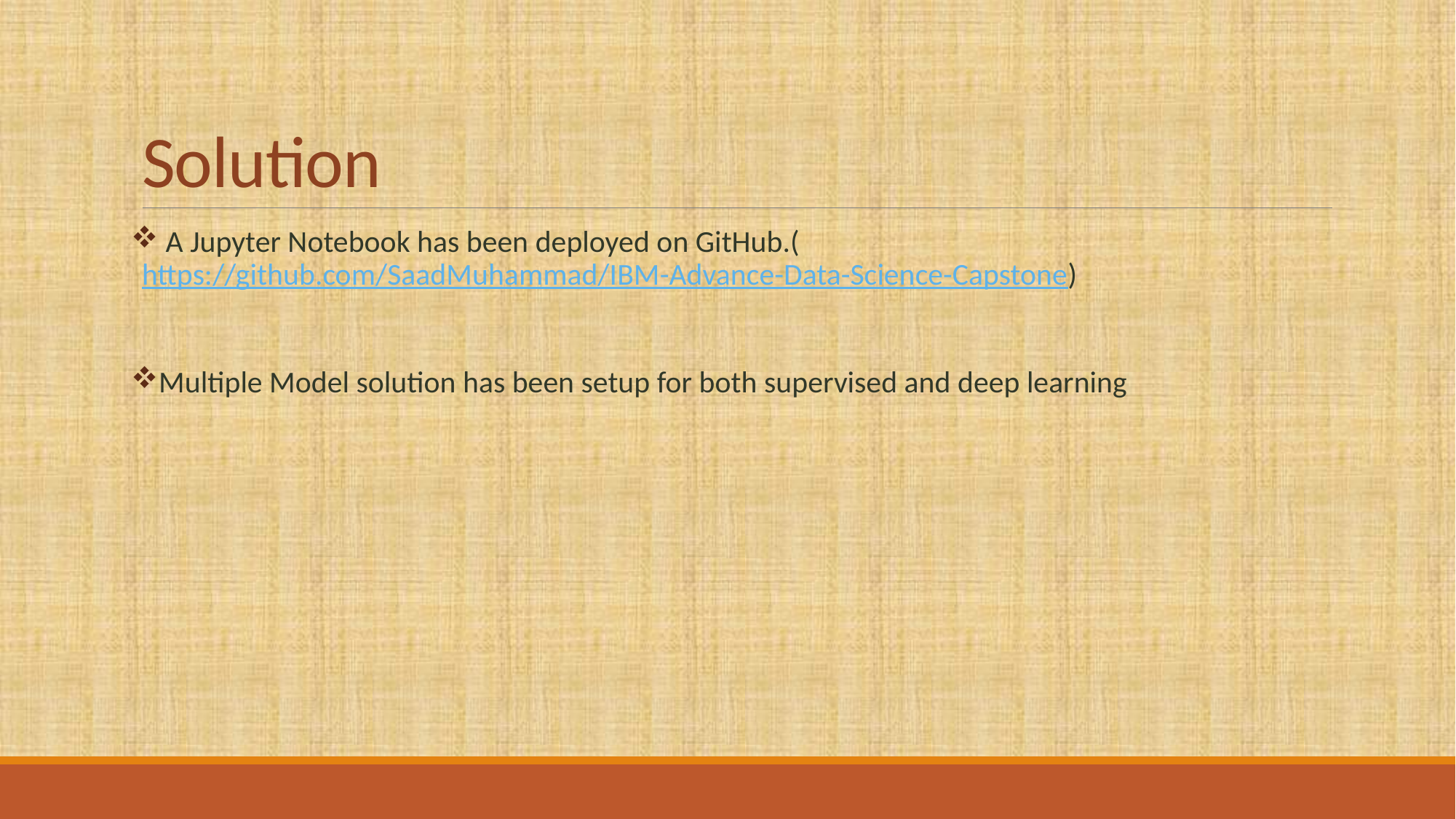

# Solution
 A Jupyter Notebook has been deployed on GitHub.(https://github.com/SaadMuhammad/IBM-Advance-Data-Science-Capstone)

Multiple Model solution has been setup for both supervised and deep learning